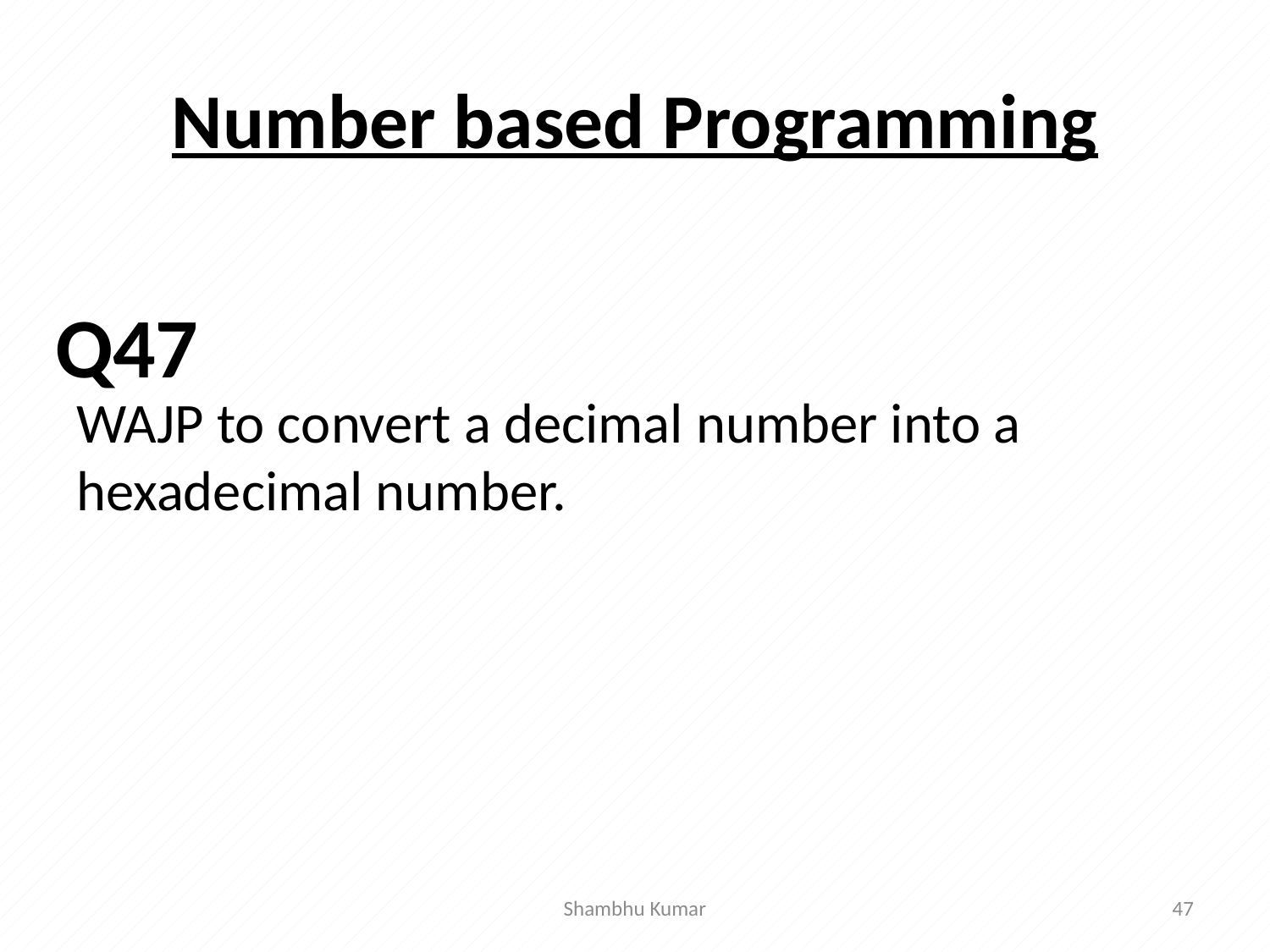

# Number based Programming

WAJP to convert a decimal number into a hexadecimal number.
Q47
Shambhu Kumar
47